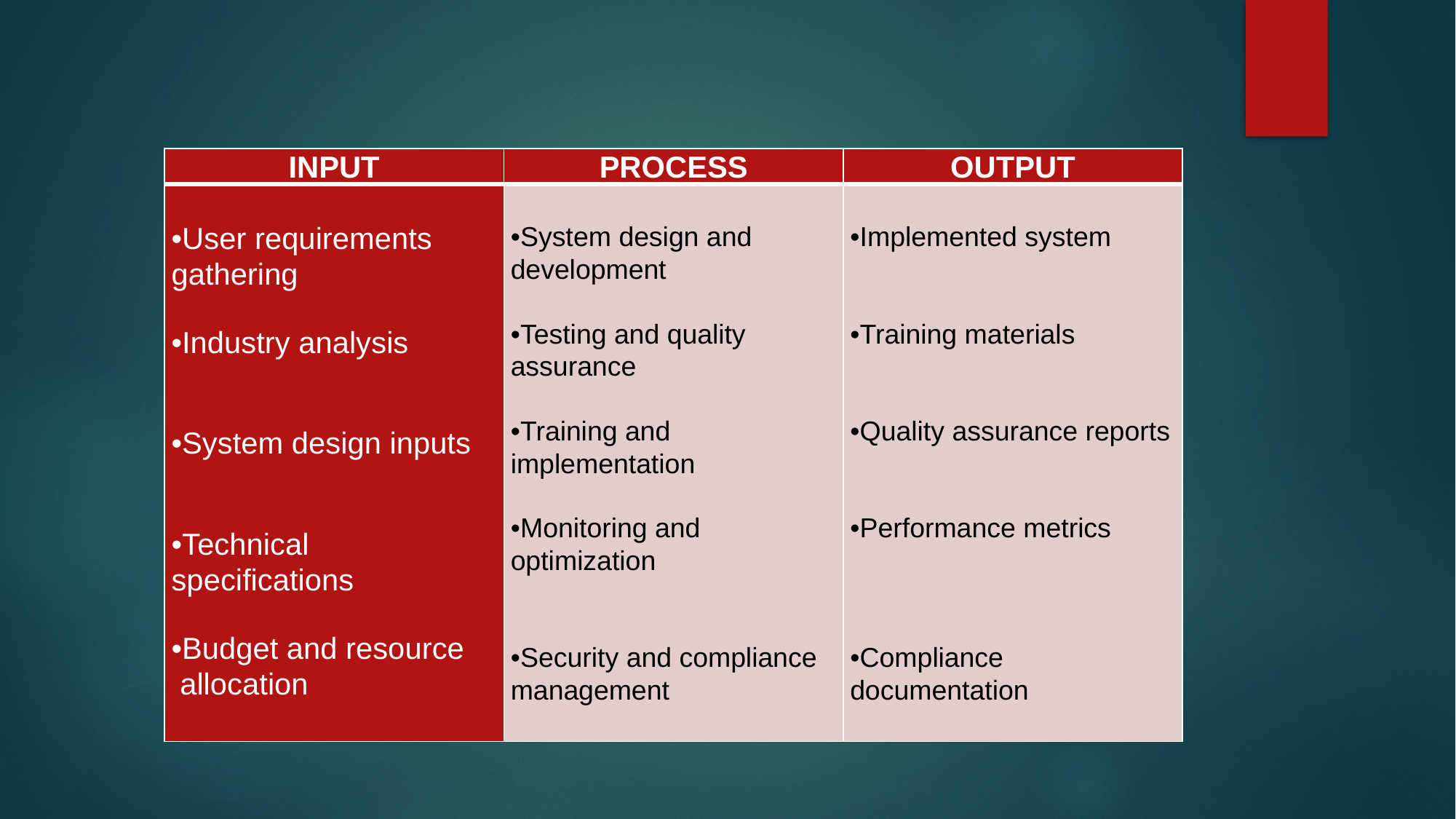

| INPUT | PROCESS | OUTPUT |
| --- | --- | --- |
| •User requirements gathering •Industry analysis •System design inputs •Technical specifications •Budget and resource allocation | •System design and development •Testing and quality assurance •Training and implementation •Monitoring and optimization •Security and compliance management | •Implemented system •Training materials •Quality assurance reports •Performance metrics •Compliance documentation |